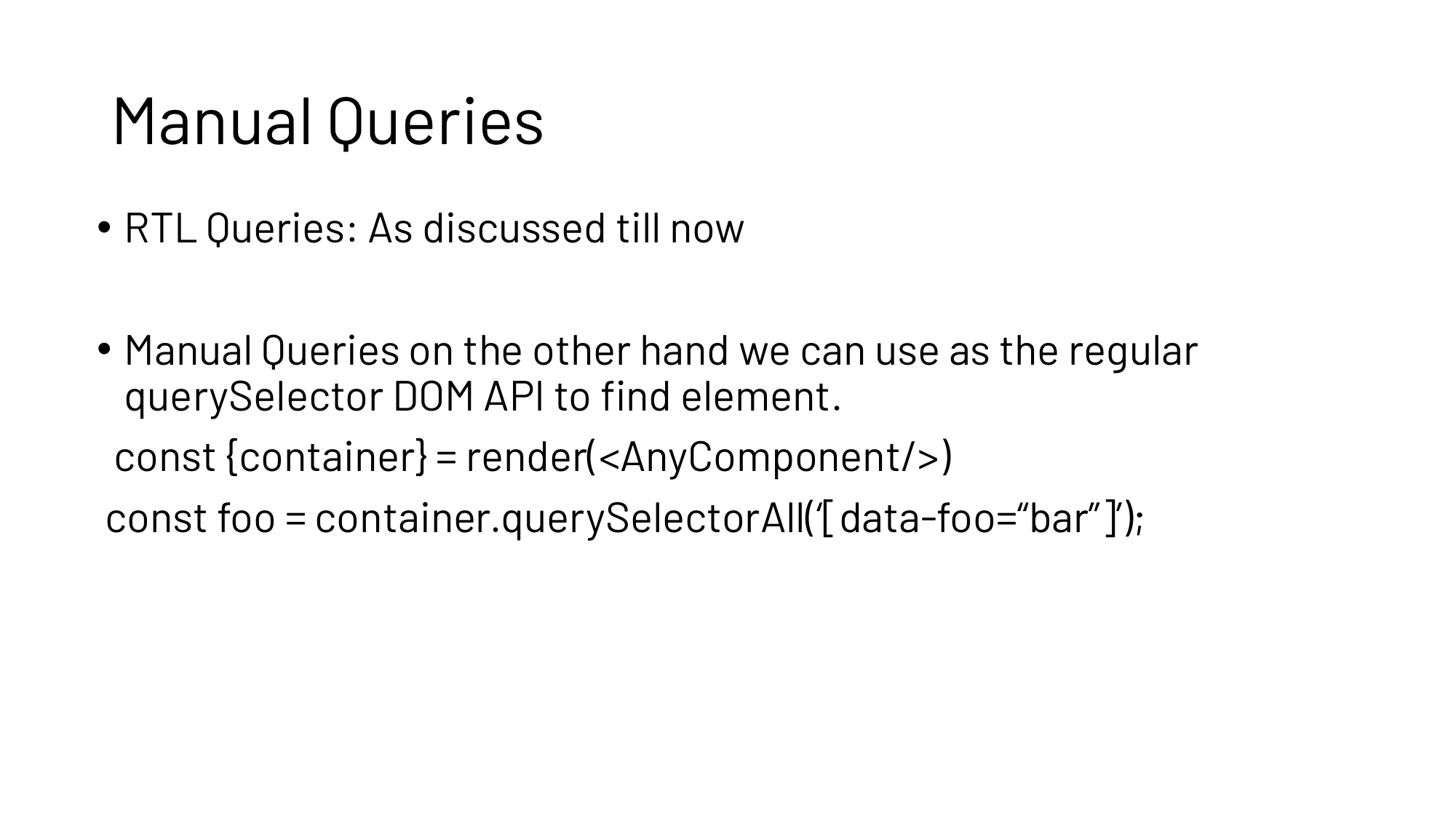

# Manual Queries
RTL Queries: As discussed till now

Manual Queries on the other hand we can use as the regular querySelector DOM API to find element.
  const {container} = render(<AnyComponent/>)
 const foo = container.querySelectorAll(‘[data-foo=“bar”]’);